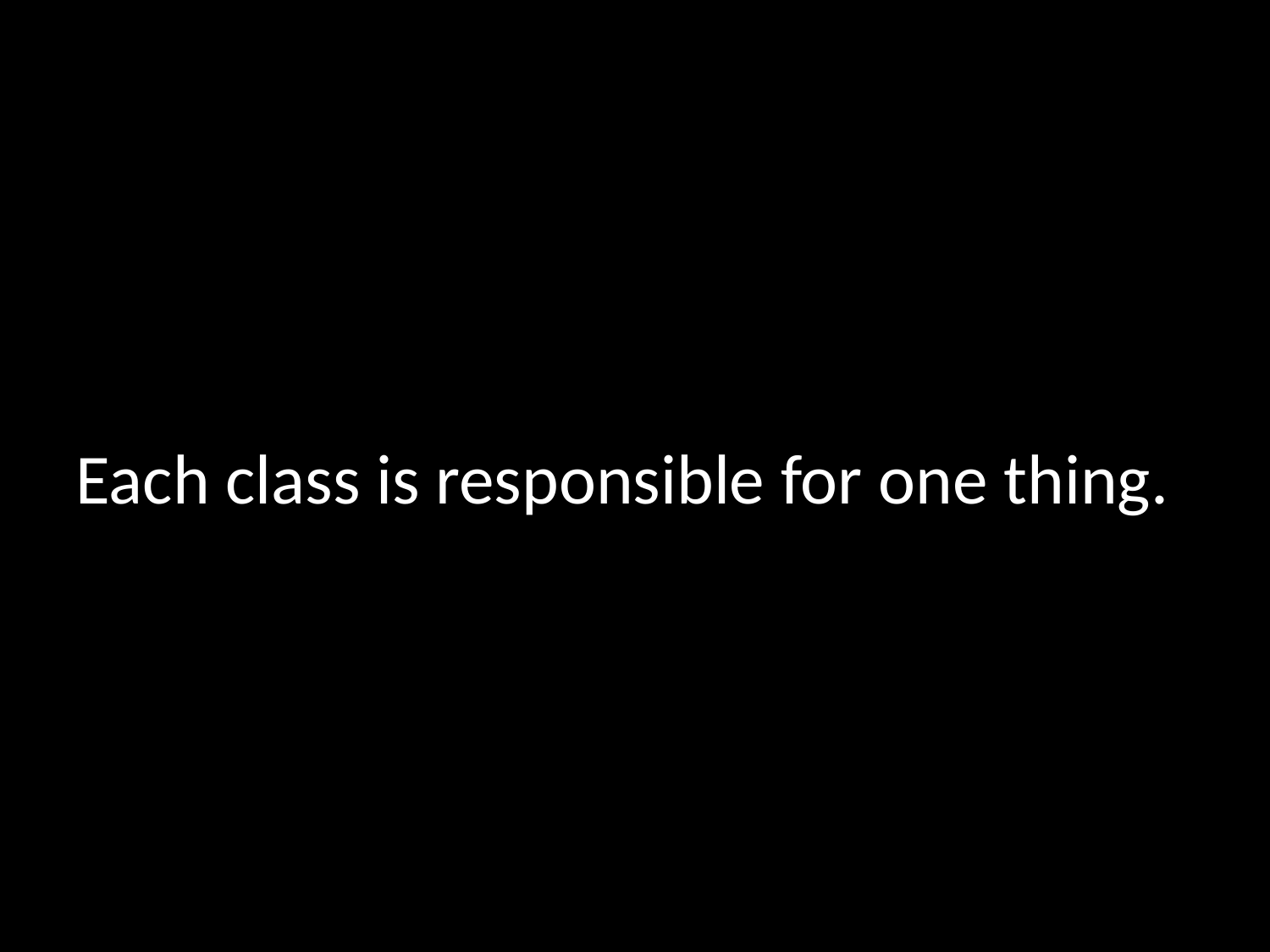

Each class is responsible for one thing.